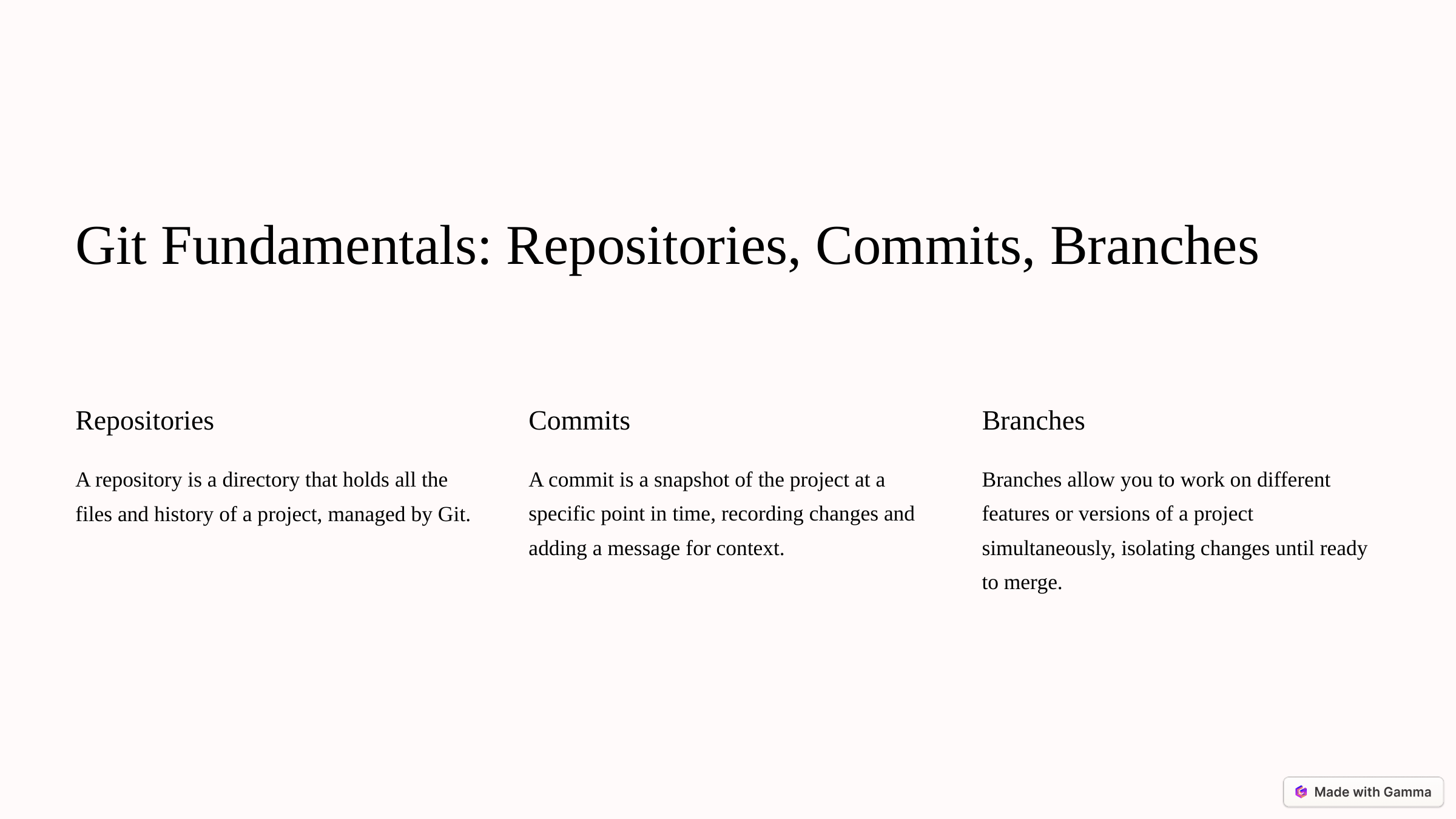

Git Fundamentals: Repositories, Commits, Branches
Repositories
Commits
Branches
A repository is a directory that holds all the files and history of a project, managed by Git.
A commit is a snapshot of the project at a specific point in time, recording changes and adding a message for context.
Branches allow you to work on different features or versions of a project simultaneously, isolating changes until ready to merge.